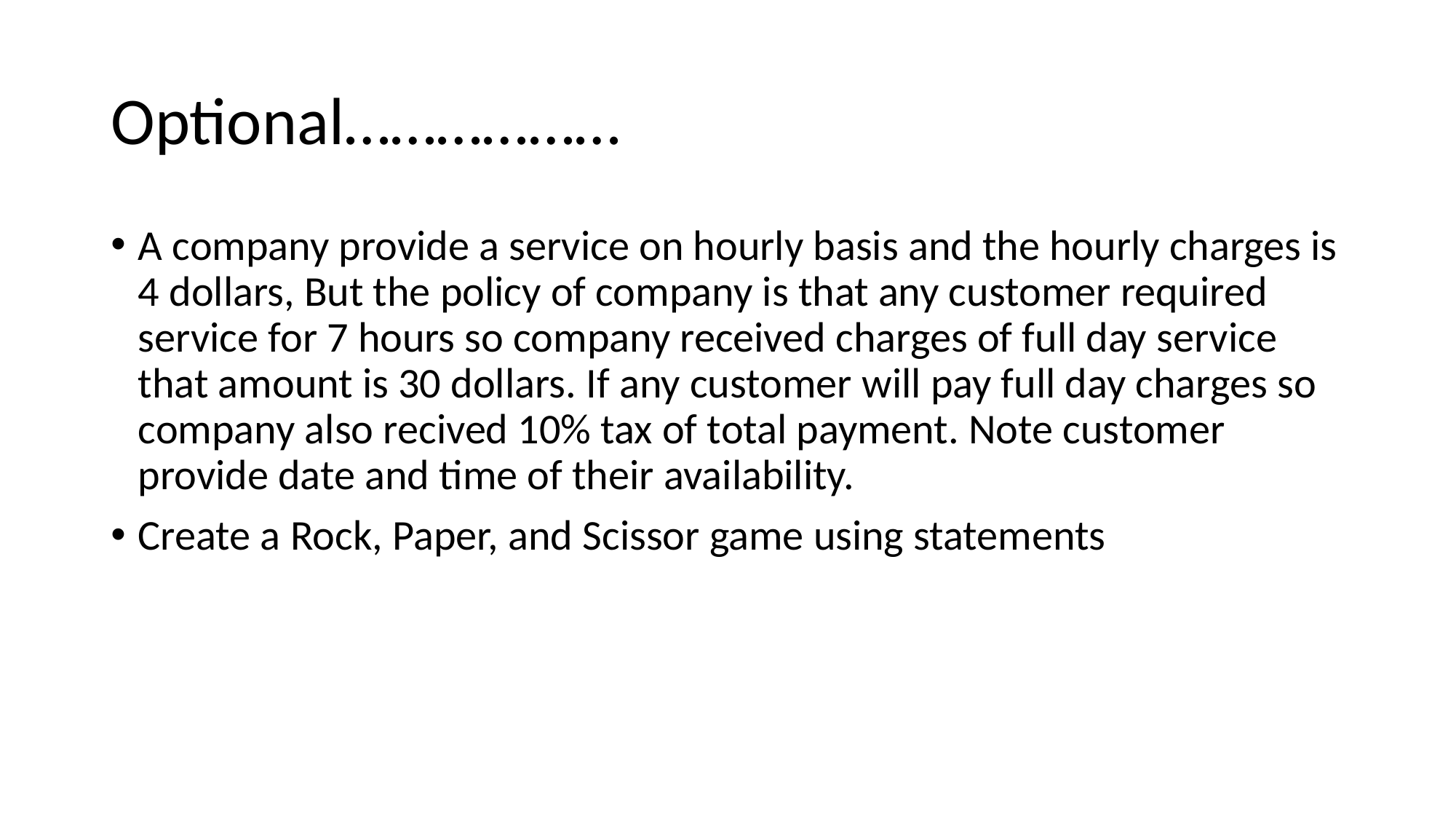

# Optional………………
A company provide a service on hourly basis and the hourly charges is 4 dollars, But the policy of company is that any customer required service for 7 hours so company received charges of full day service that amount is 30 dollars. If any customer will pay full day charges so company also recived 10% tax of total payment. Note customer provide date and time of their availability.
Create a Rock, Paper, and Scissor game using statements